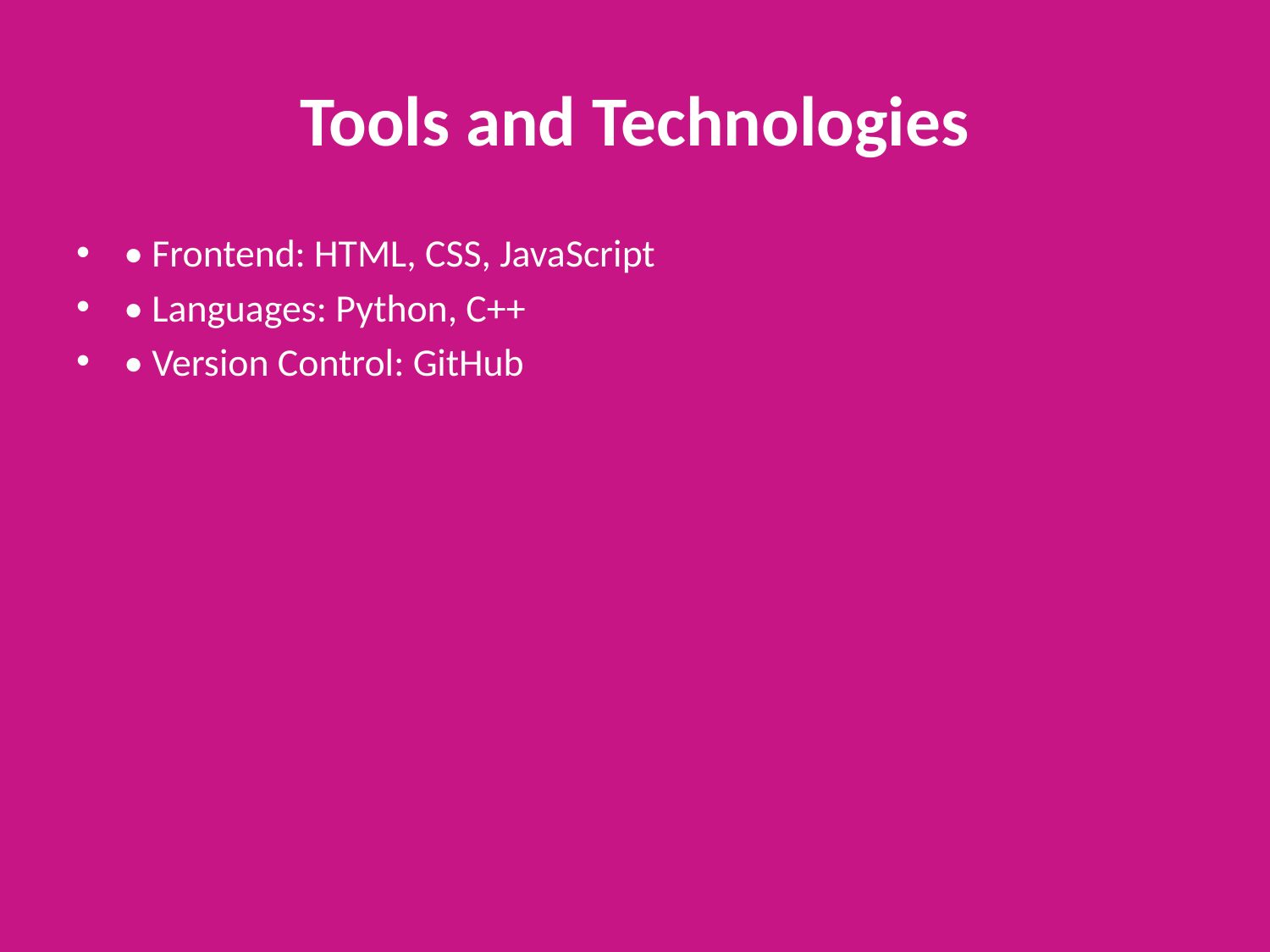

# Tools and Technologies
• Frontend: HTML, CSS, JavaScript
• Languages: Python, C++
• Version Control: GitHub